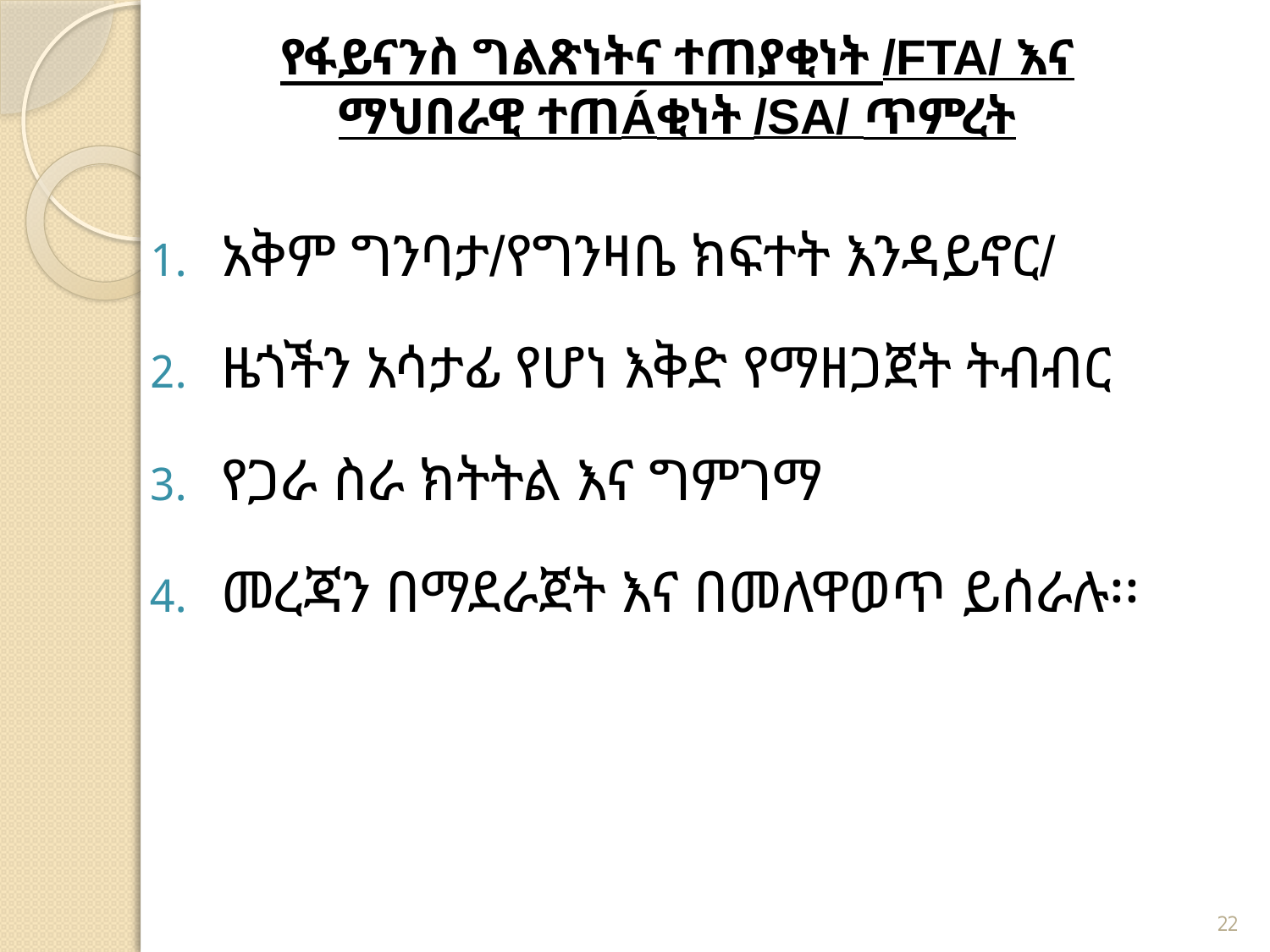

# የፋይናንስ ግልጽነትና ተጠያቂነት /FTA/ እና ማህበራዊ ተጠÁቂነት /SA/ ጥምረት
አቅም ግንባታ/የግንዛቤ ክፍተት እንዳይኖር/
ዜጎችን አሳታፊ የሆነ እቅድ የማዘጋጀት ትብብር
የጋራ ስራ ክትትል እና ግምገማ
መረጃን በማደራጀት እና በመለዋወጥ ይሰራሉ፡፡

22